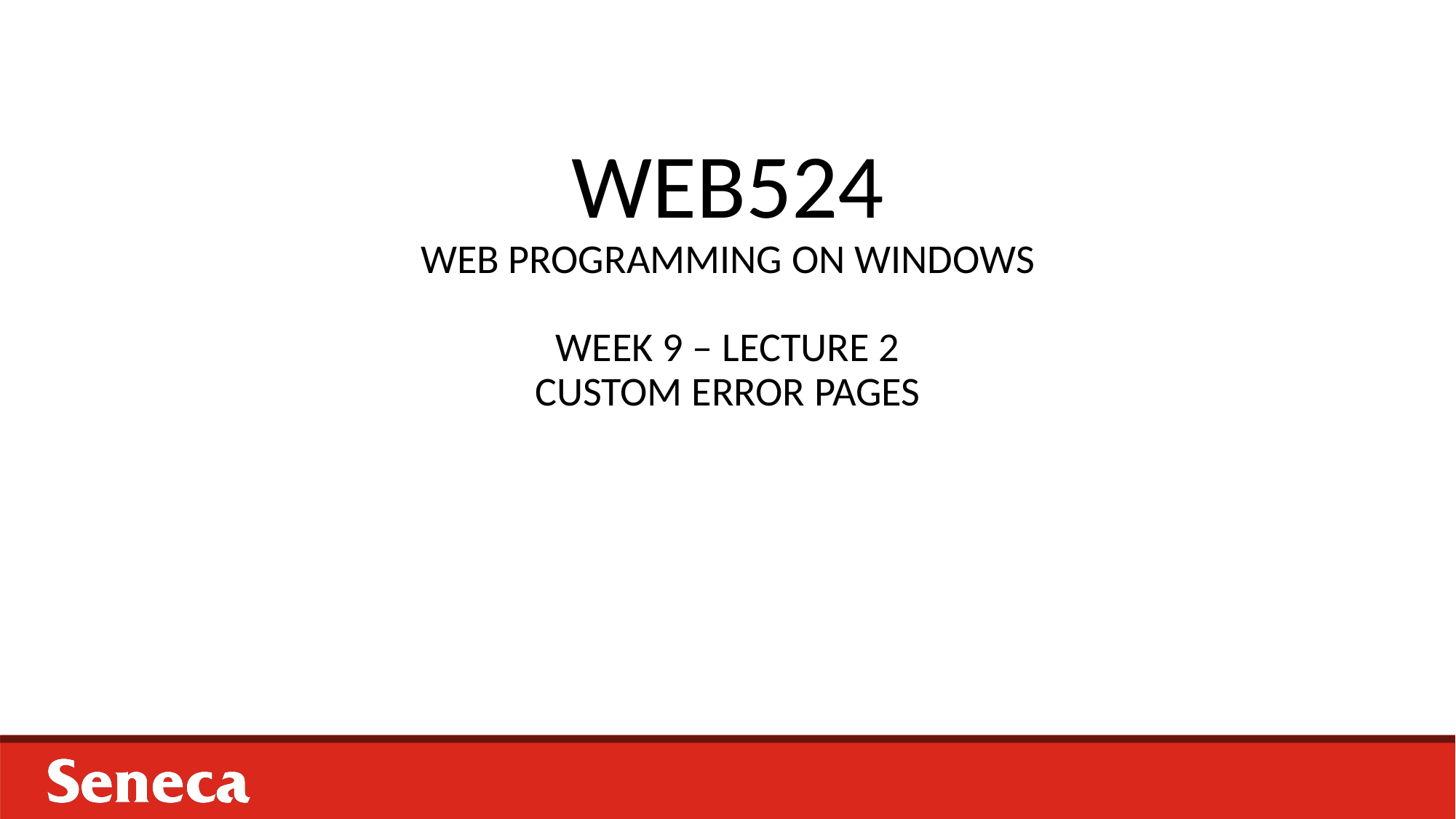

# WEB524 WEB PROGRAMMING ON WINDOWS WEEK 9 – LECTURE 2 CUSTOM ERROR PAGES